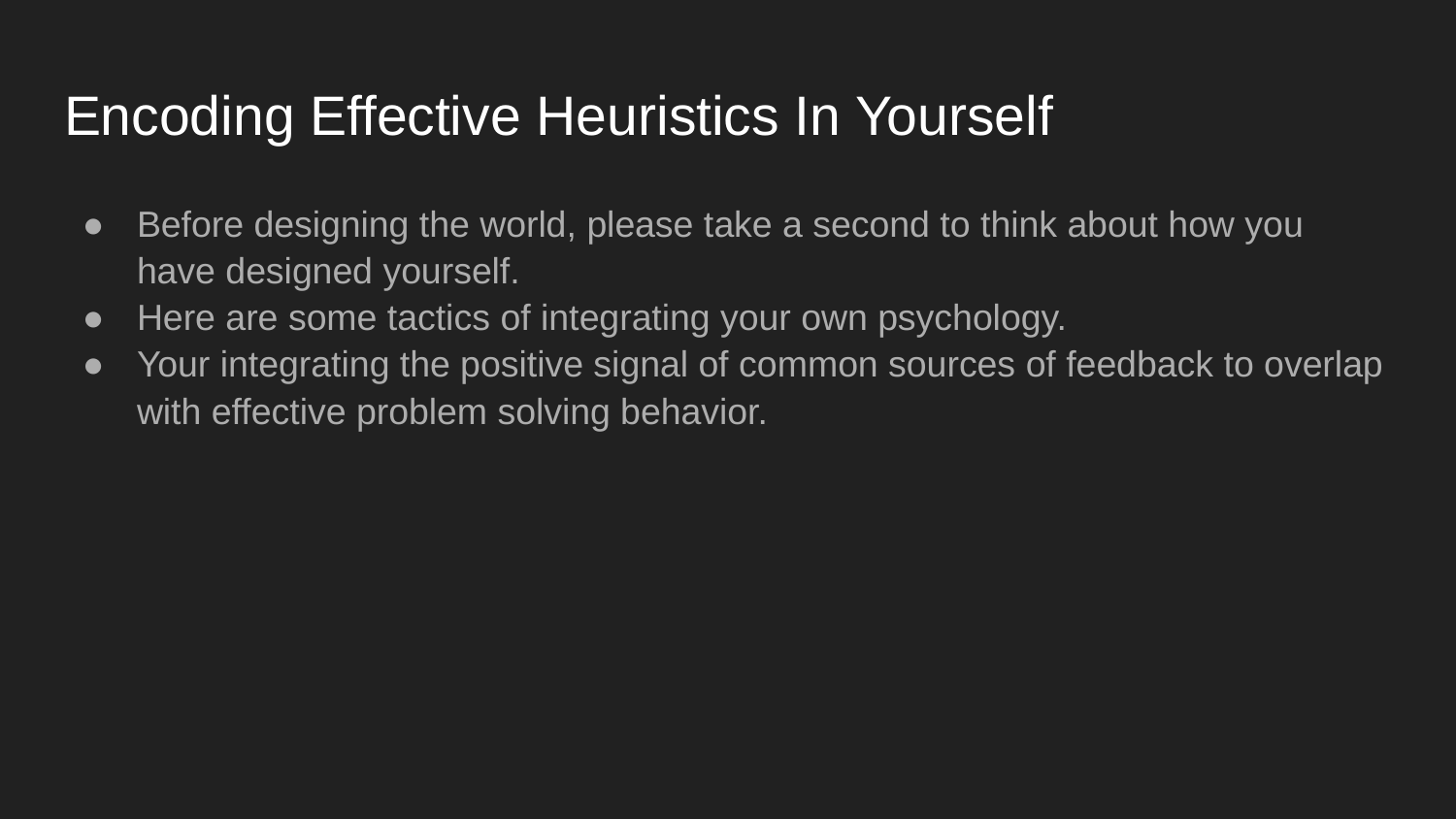

# Encoding Effective Heuristics In Yourself
Before designing the world, please take a second to think about how you have designed yourself.
Here are some tactics of integrating your own psychology.
Your integrating the positive signal of common sources of feedback to overlap with effective problem solving behavior.